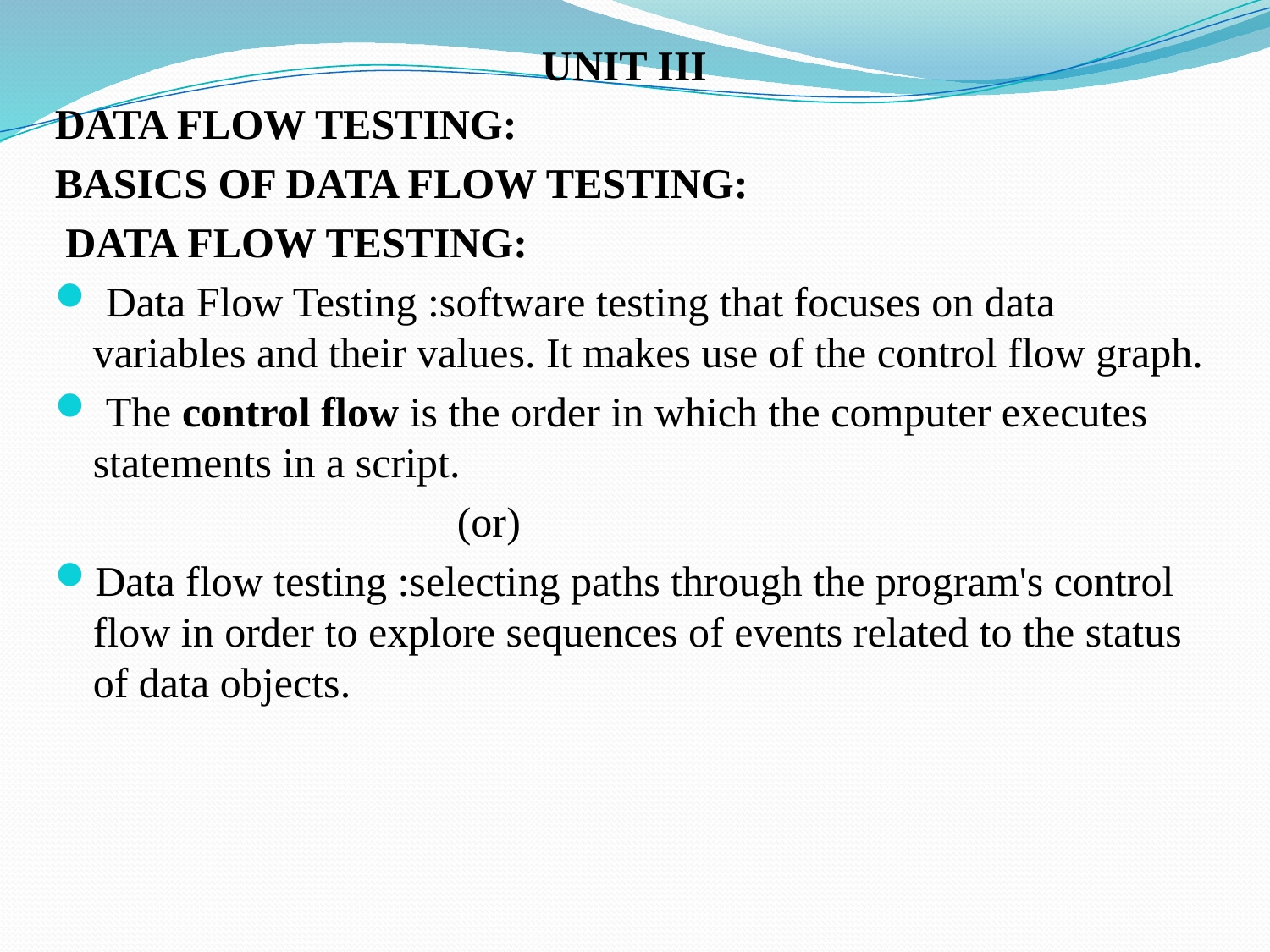

UNIT III
DATA FLOW TESTING:
BASICS OF DATA FLOW TESTING:
 DATA FLOW TESTING:
 Data Flow Testing :software testing that focuses on data variables and their values. It makes use of the control flow graph.
 The control flow is the order in which the computer executes statements in a script.
                                      (or)
Data flow testing :selecting paths through the program's control flow in order to explore sequences of events related to the status of data objects.